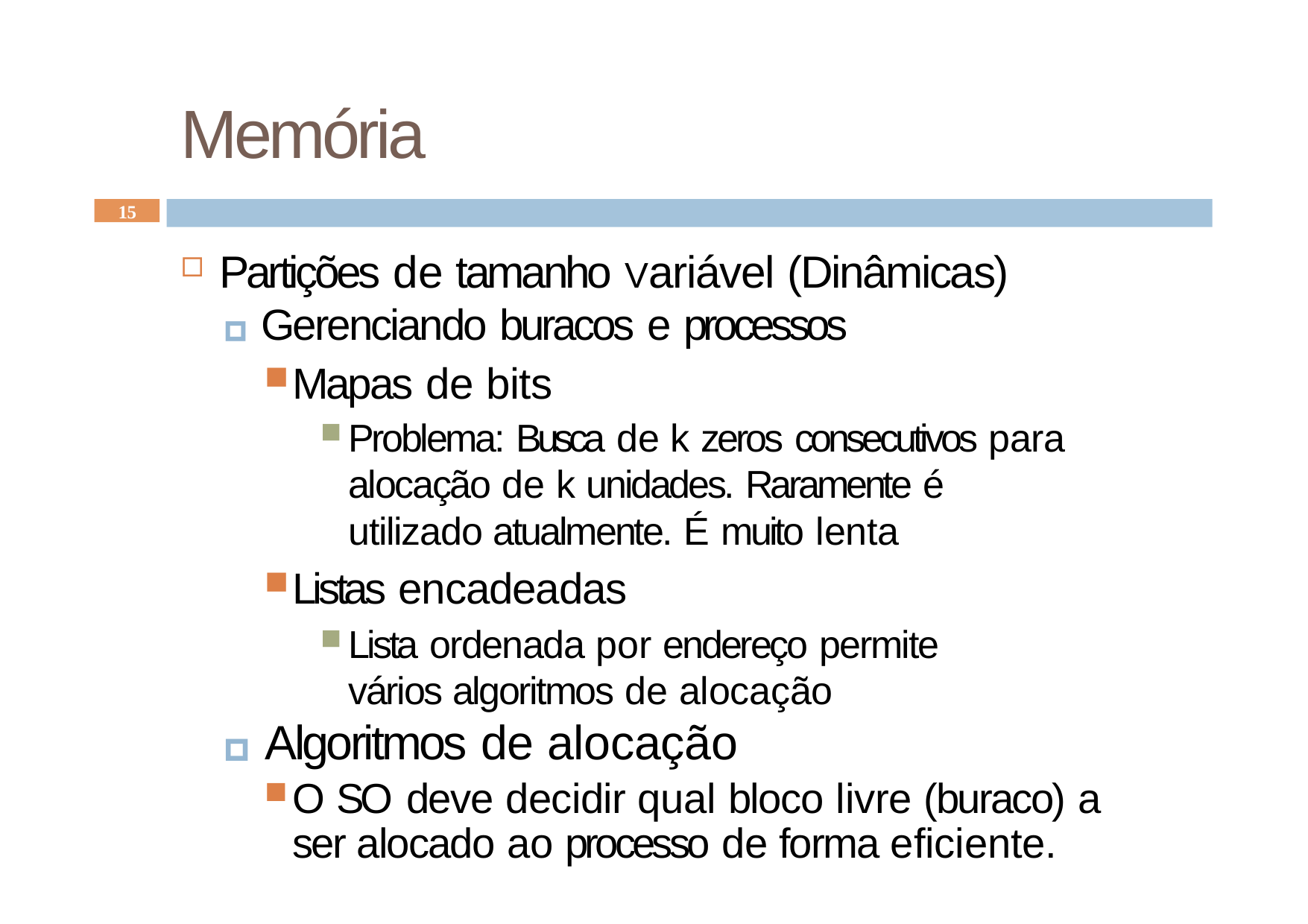

# Memória
15
Partições de tamanho Variável (Dinâmicas)
🞑 Gerenciando buracos e processos
Mapas de bits
Problema: Busca de k zeros consecutivos para alocação de k unidades. Raramente é utilizado atualmente. É muito lenta
Listas encadeadas
Lista ordenada por endereço permite vários algoritmos de alocação
🞑 Algoritmos de alocação
O SO deve decidir qual bloco livre (buraco) a ser alocado ao processo de forma eficiente.